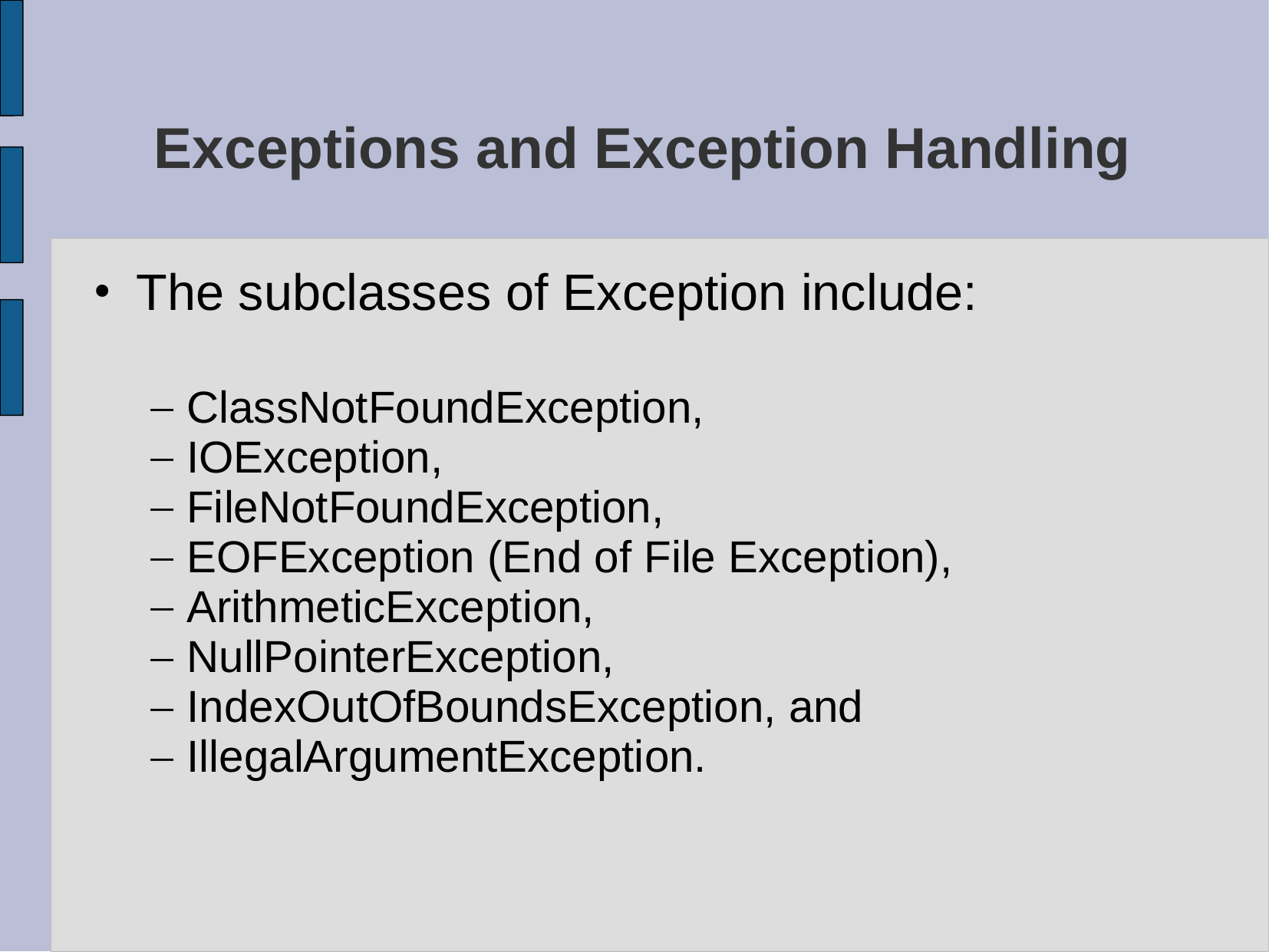

# Exceptions and Exception Handling
The subclasses of Exception include:
ClassNotFoundException,
IOException,
FileNotFoundException,
EOFException (End of File Exception),
ArithmeticException,
NullPointerException,
IndexOutOfBoundsException, and
IllegalArgumentException.